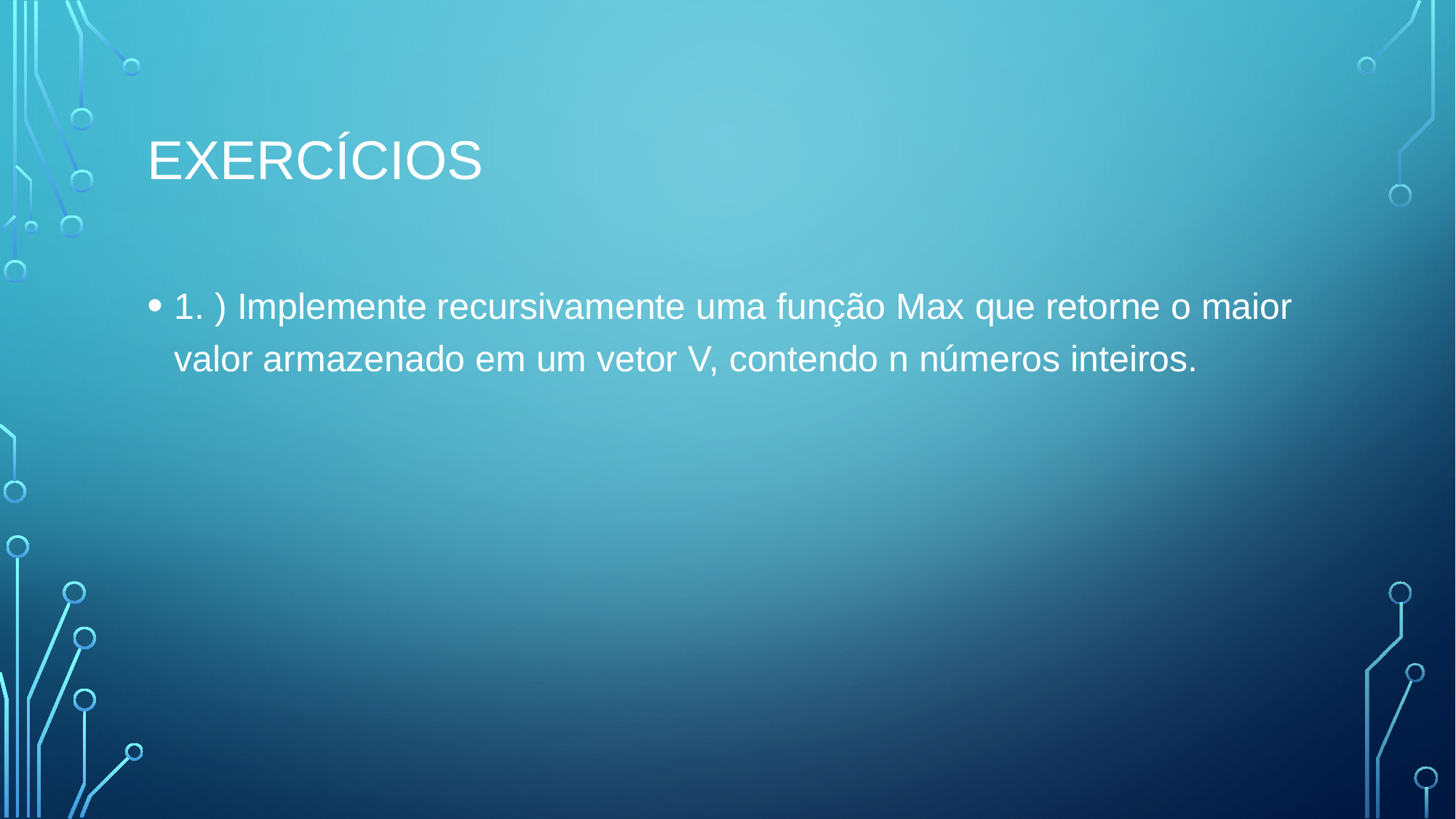

# Exercícios
1. ) Implemente recursivamente uma função Max que retorne o maior valor armazenado em um vetor V, contendo n números inteiros.